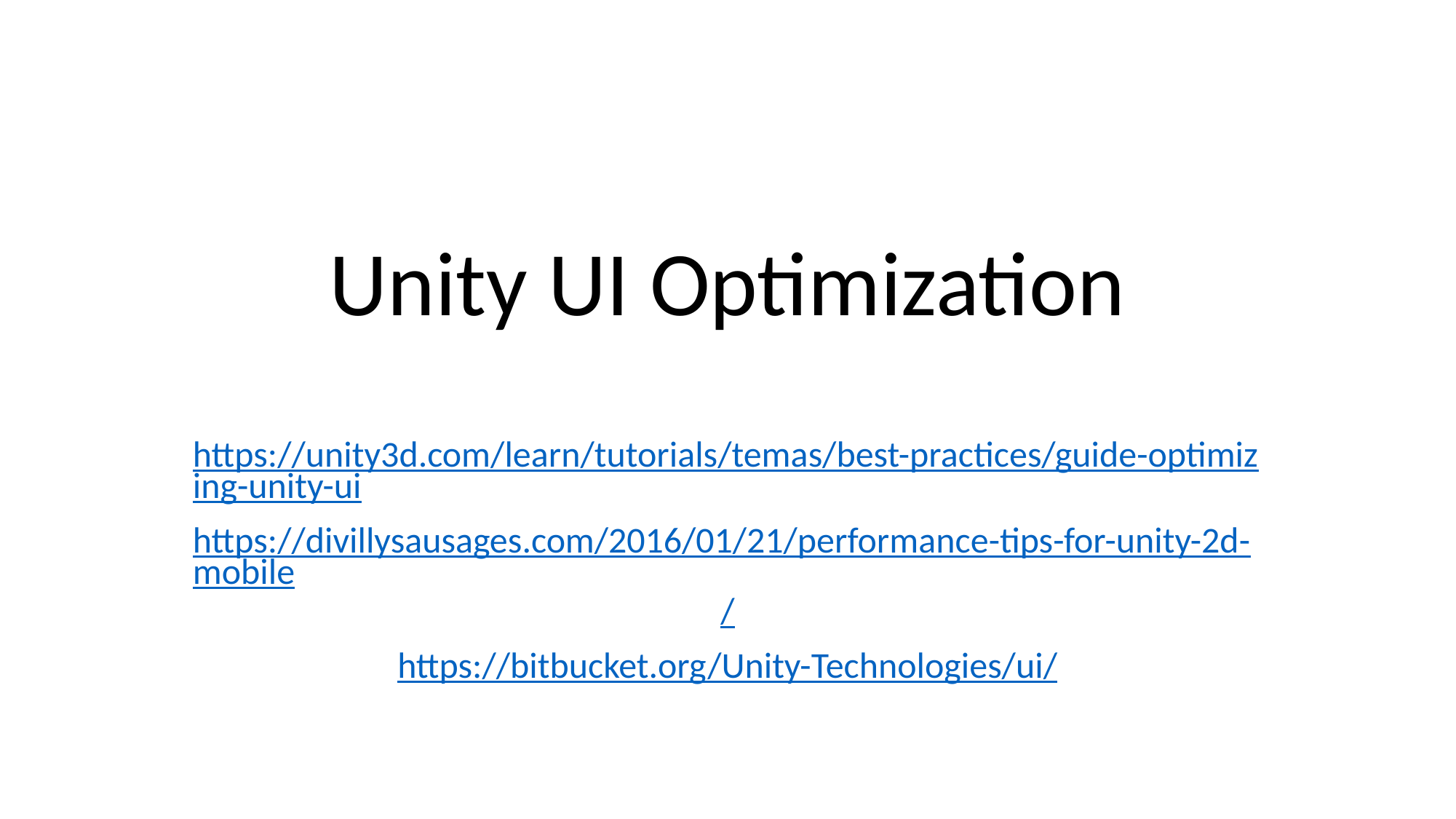

# Unity UI Optimization
https://unity3d.com/learn/tutorials/temas/best-practices/guide-optimizing-unity-ui
https://divillysausages.com/2016/01/21/performance-tips-for-unity-2d-mobile/
https://bitbucket.org/Unity-Technologies/ui/